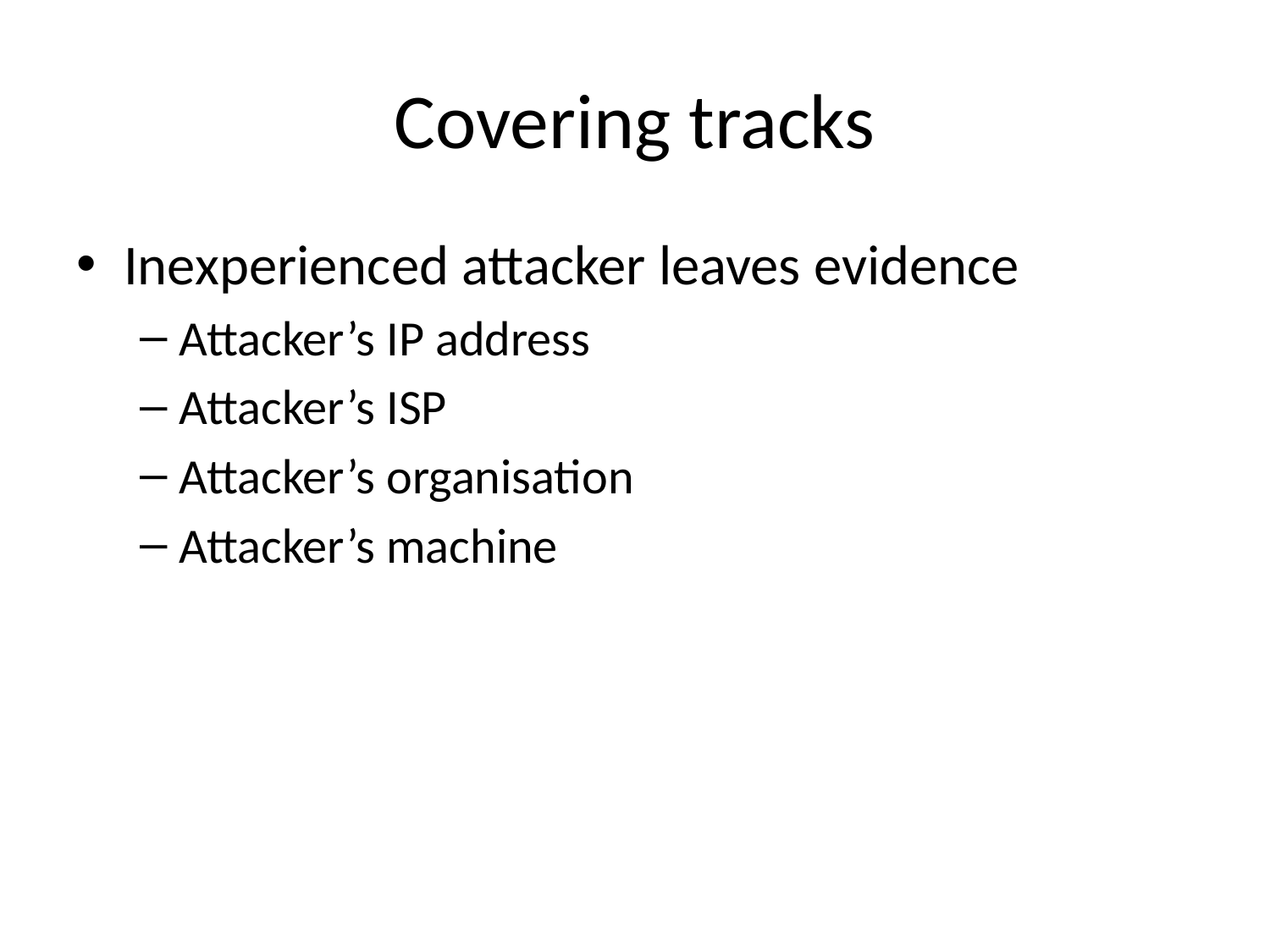

# Covering tracks
Inexperienced attacker leaves evidence
Attacker’s IP address
Attacker’s ISP
Attacker’s organisation
Attacker’s machine